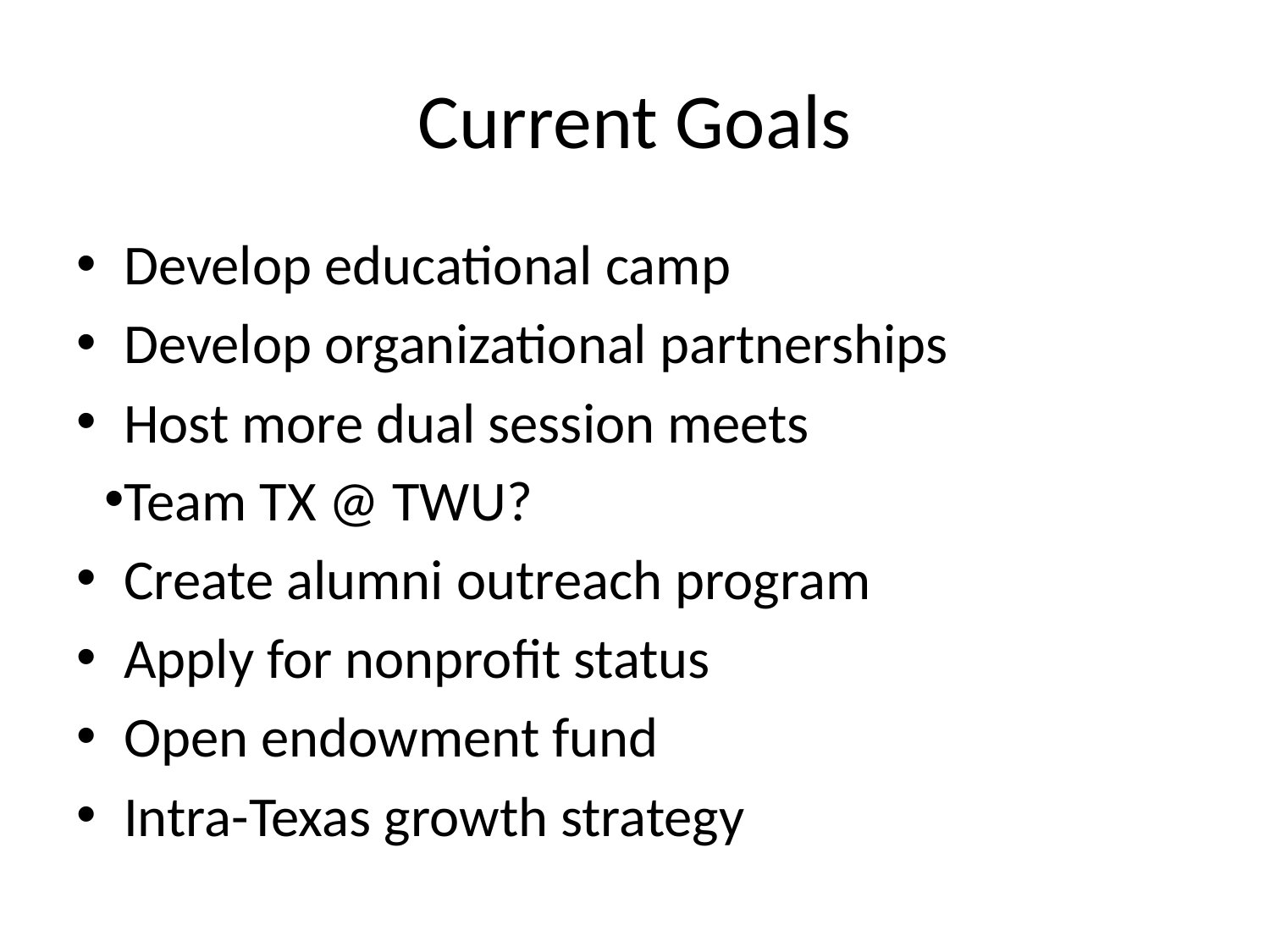

# Current Goals
Develop educational camp
Develop organizational partnerships
Host more dual session meets
Team TX @ TWU?
Create alumni outreach program
Apply for nonprofit status
Open endowment fund
Intra-Texas growth strategy